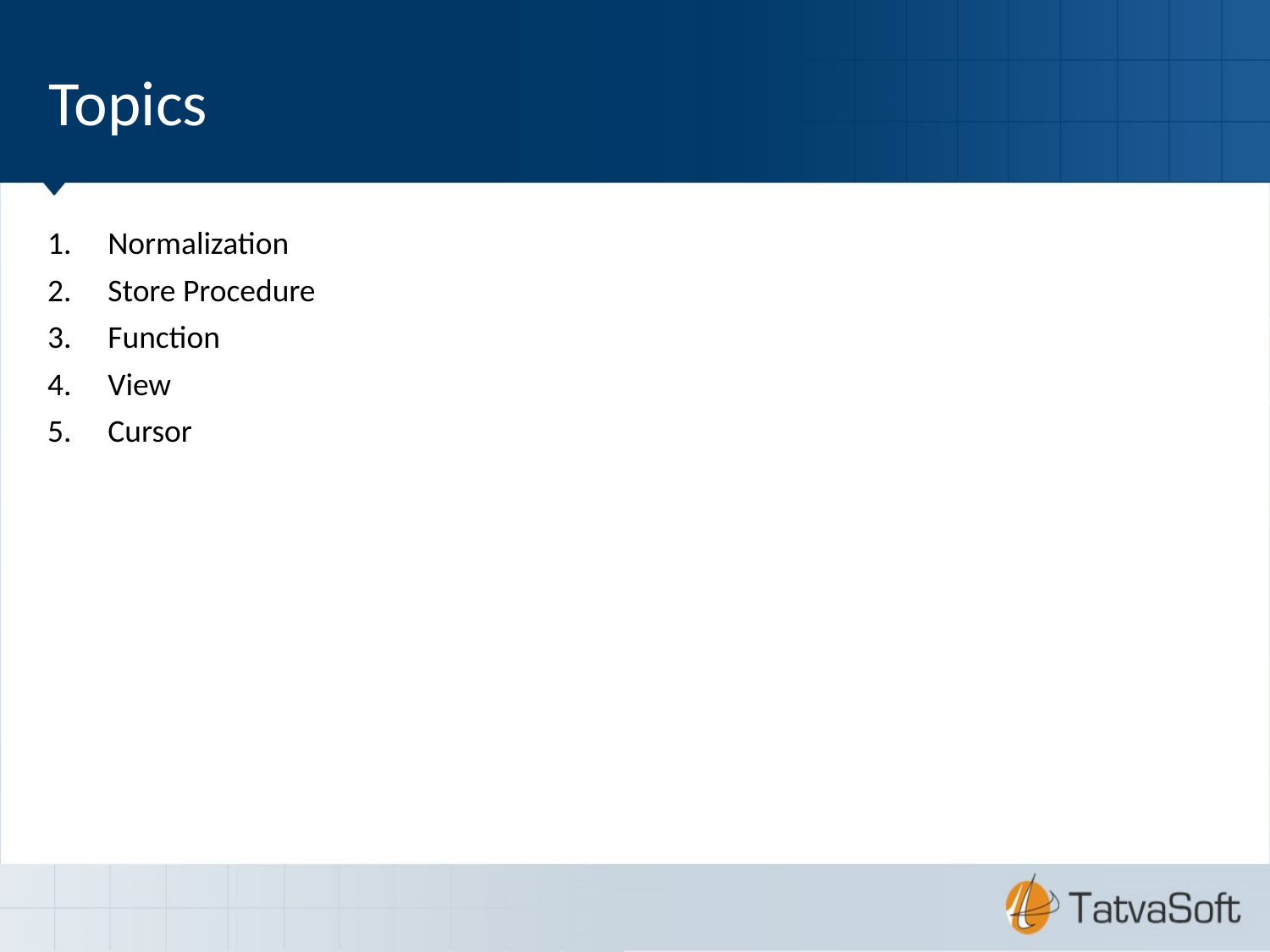

Topics
Normalization
Store Procedure
Function
View
Cursor